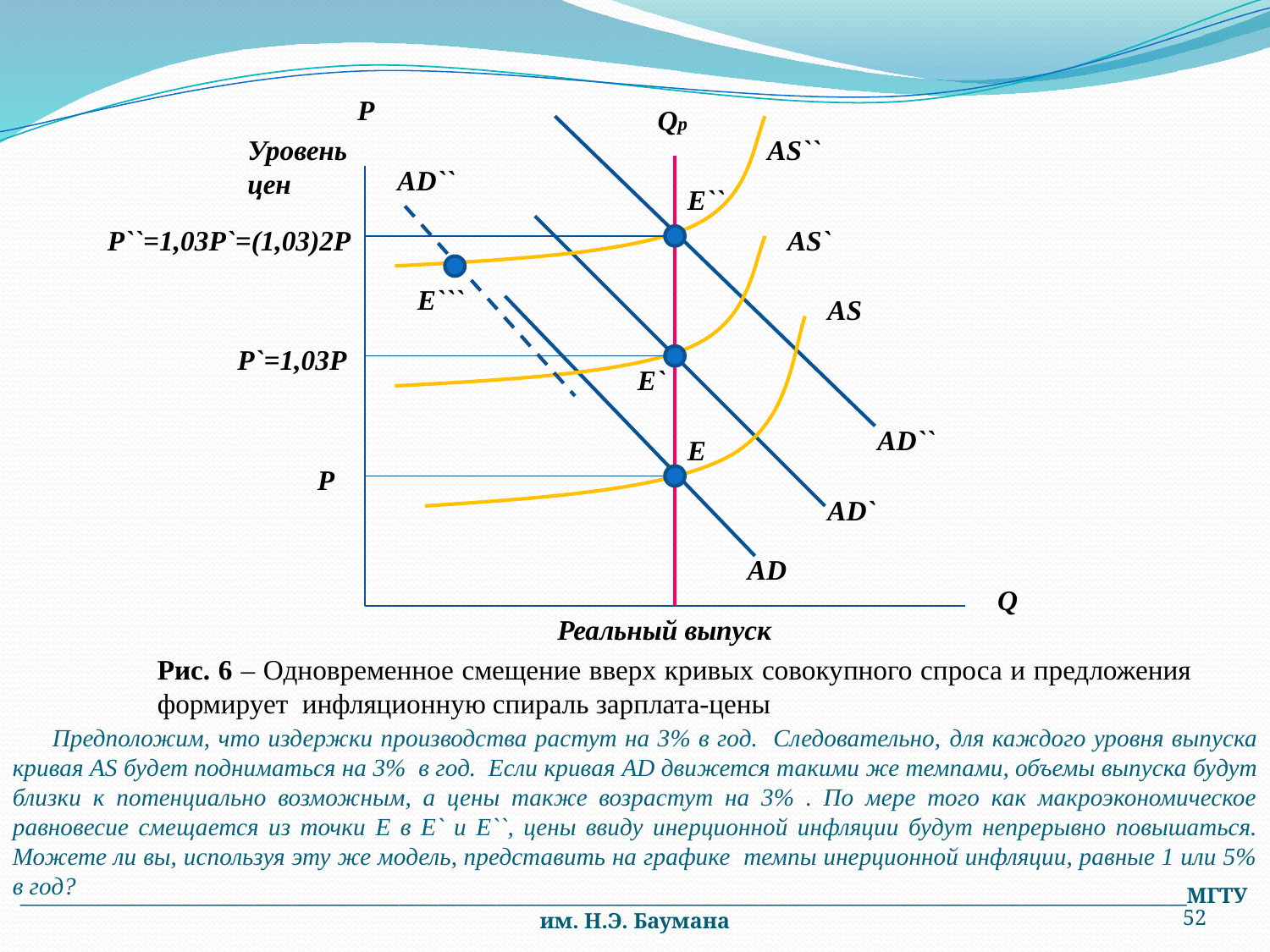

P
Qp

Уровень
цен
AS``
AD``
E``
P``=1,03P`=(1,03)2P
AS`

E```
AS

P`=1,03P

E`
AD``
E
P

AD`
AD
Q
Реальный выпуск
Рис. 6 – Одновременное смещение вверх кривых совокупного спроса и предложения формирует  инфляционную спираль зарплата-цены
     Предположим, что издержки производства растут на 3% в год.  Следовательно, для каждого уровня выпуска кривая AS будет подниматься на 3%  в год.  Если кривая AD движется такими же темпами, объемы выпуска будут близки к потенциально возможным, а цены также возрастут на 3% . По мере того как макроэкономическое равновесие смещается из точки E в E` и E``, цены ввиду инерционной инфляции будут непрерывно повышаться. Можете ли вы, используя эту же модель, представить на графике  темпы инерционной инфляции, равные 1 или 5% в год?
________________________________________________________________________________________________________________________МГТУ им. Н.Э. Баумана
52